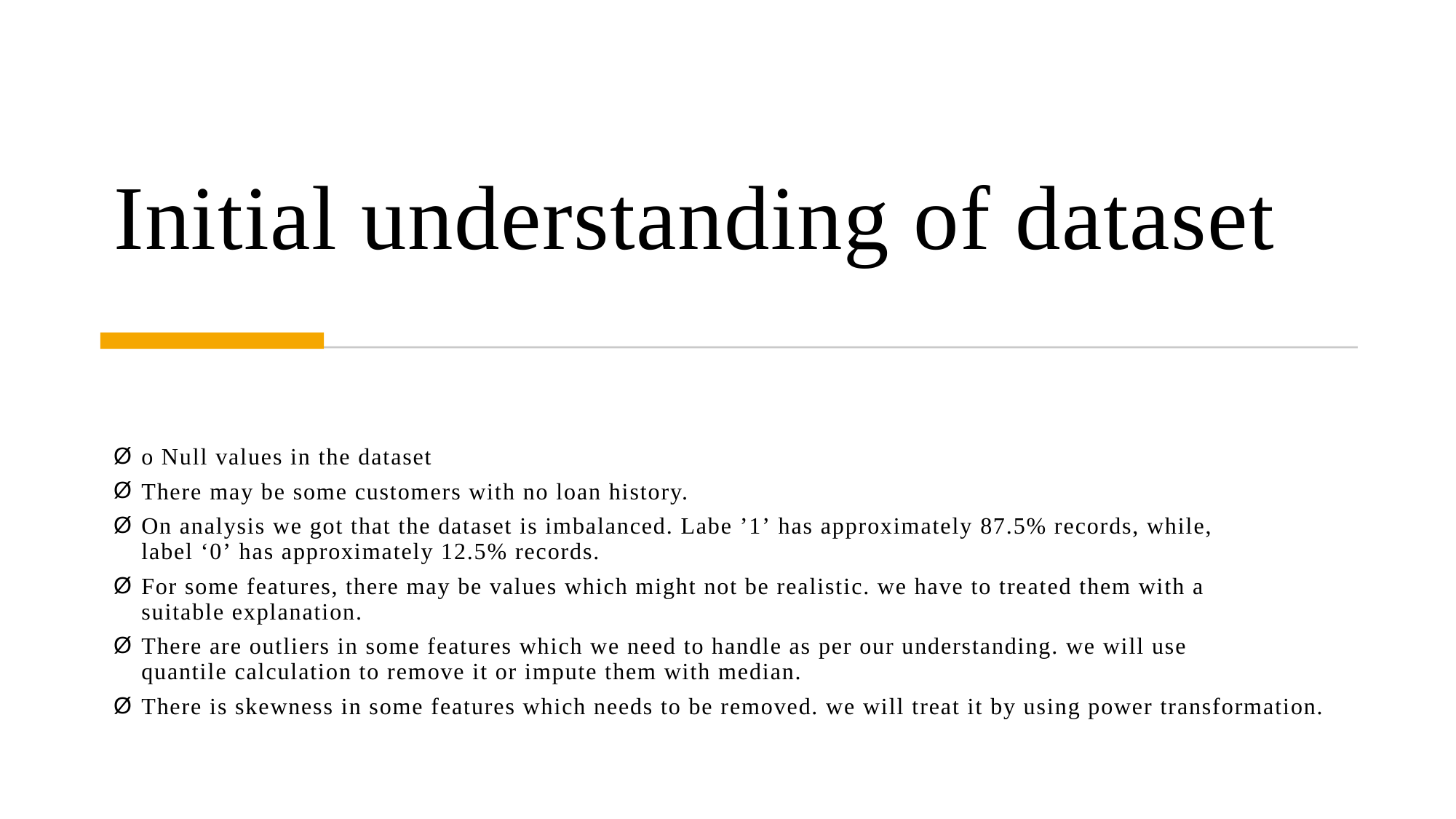

# Initial understanding of dataset

o Null values in the dataset
There may be some customers with no loan history.
On analysis we got that the dataset is imbalanced. Labe ’1’ has approximately 87.5% records, while, label ‘0’ has approximately 12.5% records.
For some features, there may be values which might not be realistic. we have to treated them with a suitable explanation.
There are outliers in some features which we need to handle as per our understanding. we will use quantile calculation to remove it or impute them with median.
There is skewness in some features which needs to be removed. we will treat it by using power transformation.